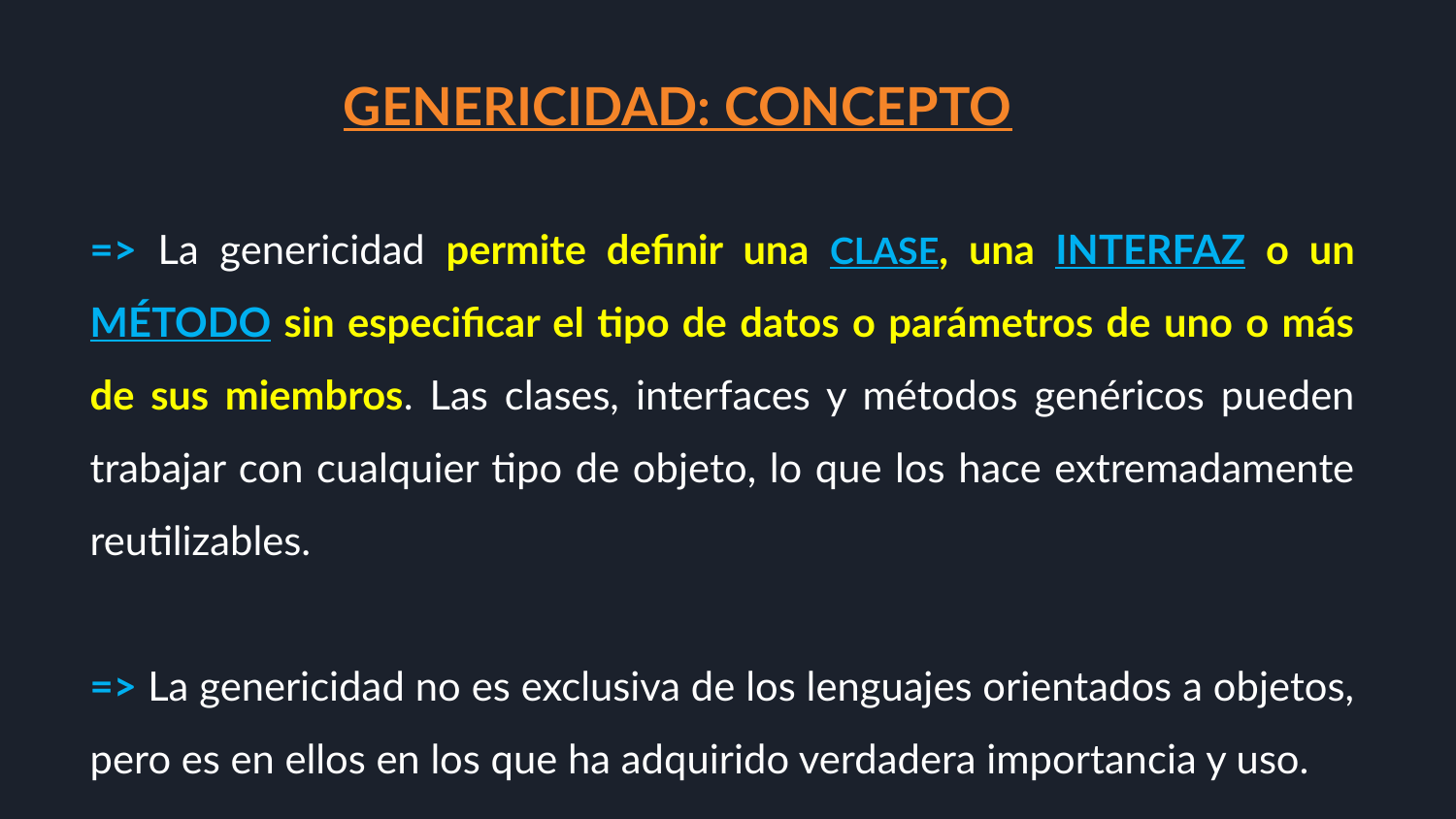

GENERICIDAD: CONCEPTO
=> La genericidad permite definir una CLASE, una INTERFAZ o un MÉTODO sin especificar el tipo de datos o parámetros de uno o más de sus miembros. Las clases, interfaces y métodos genéricos pueden trabajar con cualquier tipo de objeto, lo que los hace extremadamente reutilizables.

=> La genericidad no es exclusiva de los lenguajes orientados a objetos, pero es en ellos en los que ha adquirido verdadera importancia y uso.